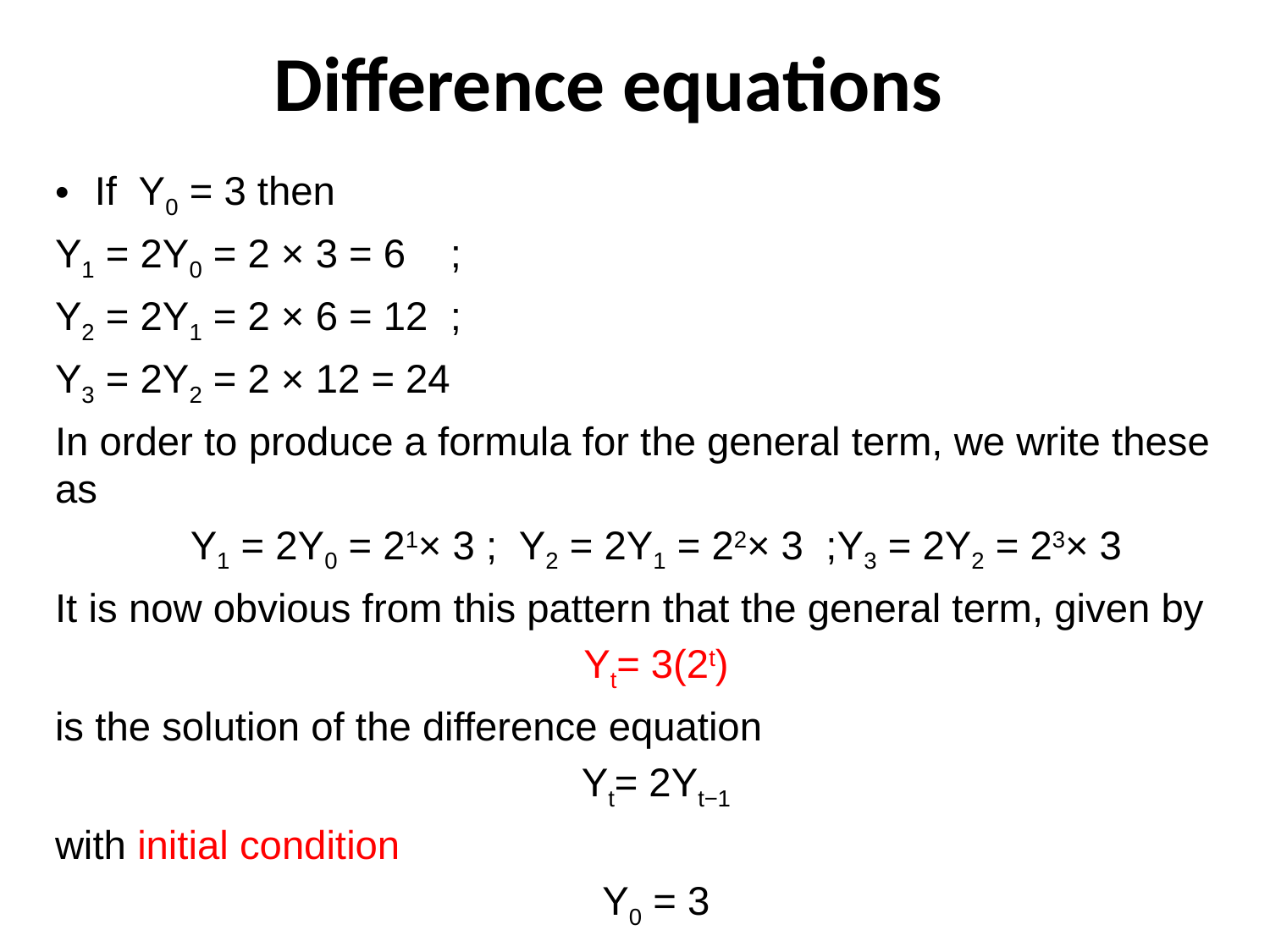

# Difference equations
If  Y0 = 3 then
Y1 = 2Y0 = 2 × 3 = 6    ;
Y2 = 2Y1 = 2 × 6 = 12  ;
Y3 = 2Y2 = 2 × 12 = 24
In order to produce a formula for the general term, we write these as
Y1 = 2Y0 = 21× 3 ;  Y2 = 2Y1 = 22× 3  ;Y3 = 2Y2 = 23× 3
It is now obvious from this pattern that the general term, given by
Yt= 3(2t)
is the solution of the difference equation
Yt= 2Yt−1
with initial condition
Y0 = 3